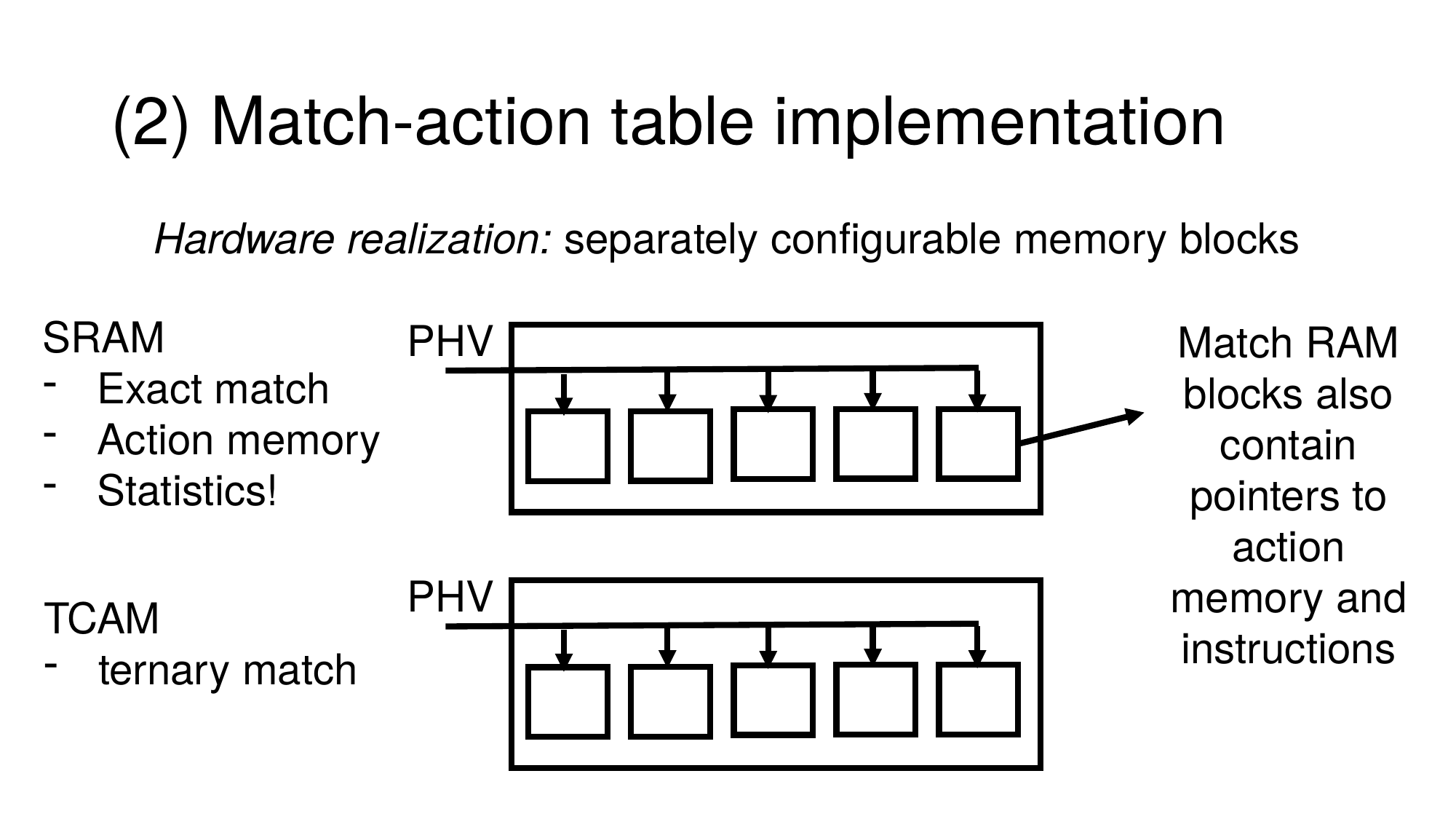

# (2) Match-action table implementation
Hardware realization: separately configurable memory blocks
SRAM
Exact match
Action memory
Statistics!
PHV

Match RAM blocks also contain
pointers to action memory and instructions
PHV

TCAM
ternary match